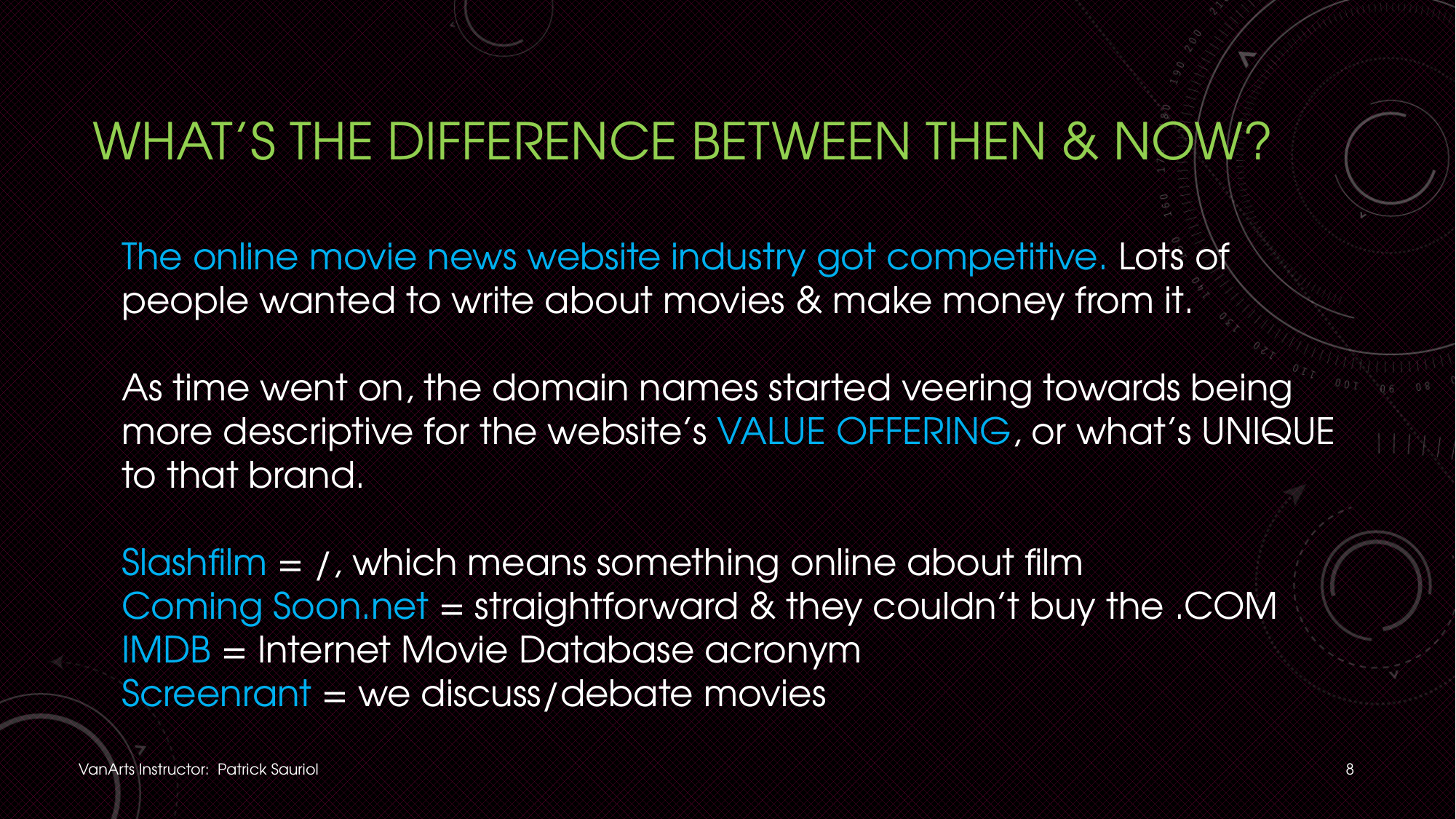

# What’s the difference between then & now?

The online movie news website industry got competitive. Lots of people wanted to write about movies & make money from it.

As time went on, the domain names started veering towards being more descriptive for the website’s VALUE OFFERING, or what’s UNIQUE to that brand.

Slashfilm = /, which means something online about film
Coming Soon.net = straightforward & they couldn’t buy the .COM
IMDB = Internet Movie Database acronym
Screenrant = we discuss/debate movies

8
VanArts Instructor:  Patrick Sauriol